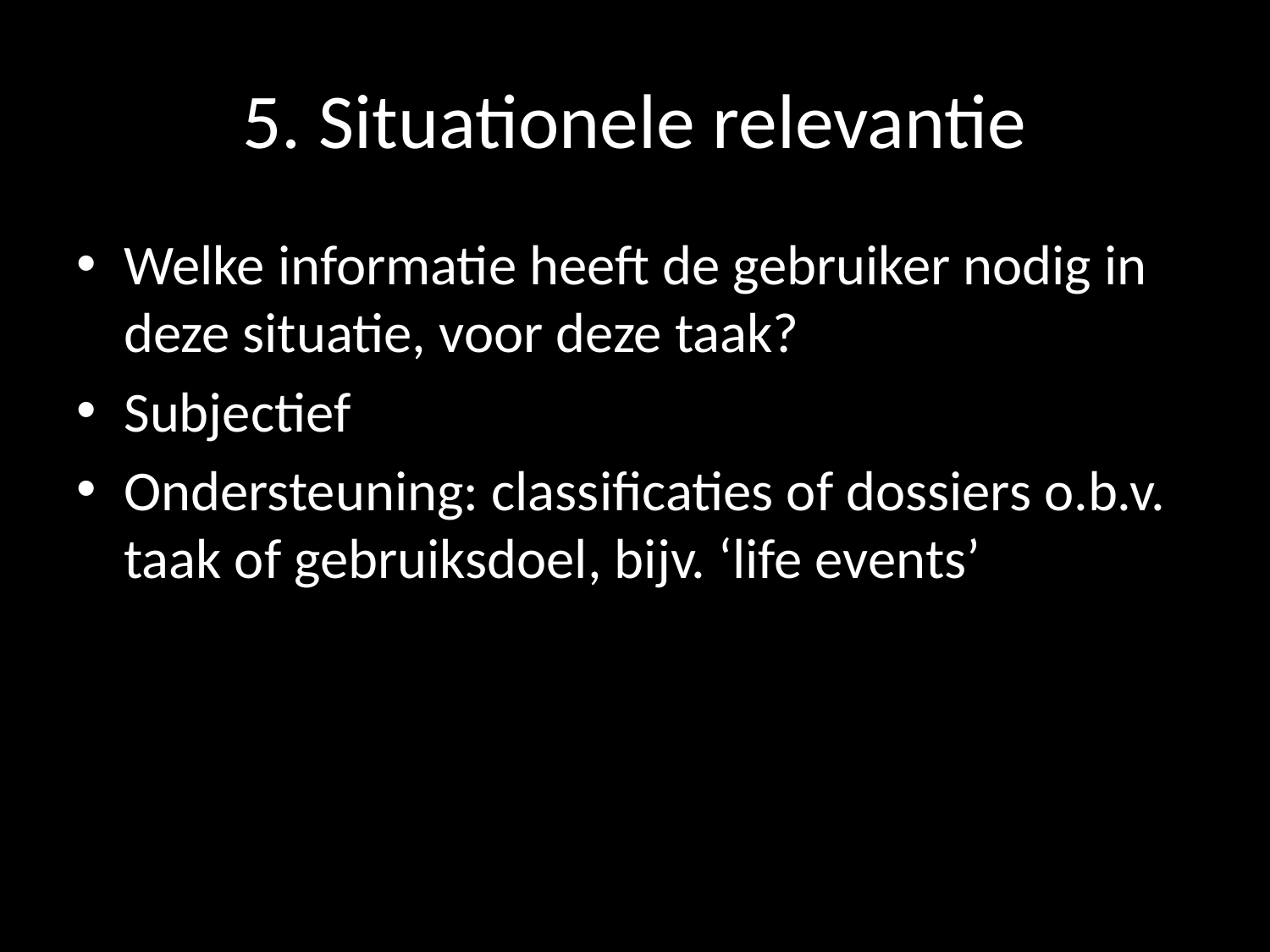

# 5. Situationele relevantie
Welke informatie heeft de gebruiker nodig in deze situatie, voor deze taak?
Subjectief
Ondersteuning: classificaties of dossiers o.b.v. taak of gebruiksdoel, bijv. ‘life events’